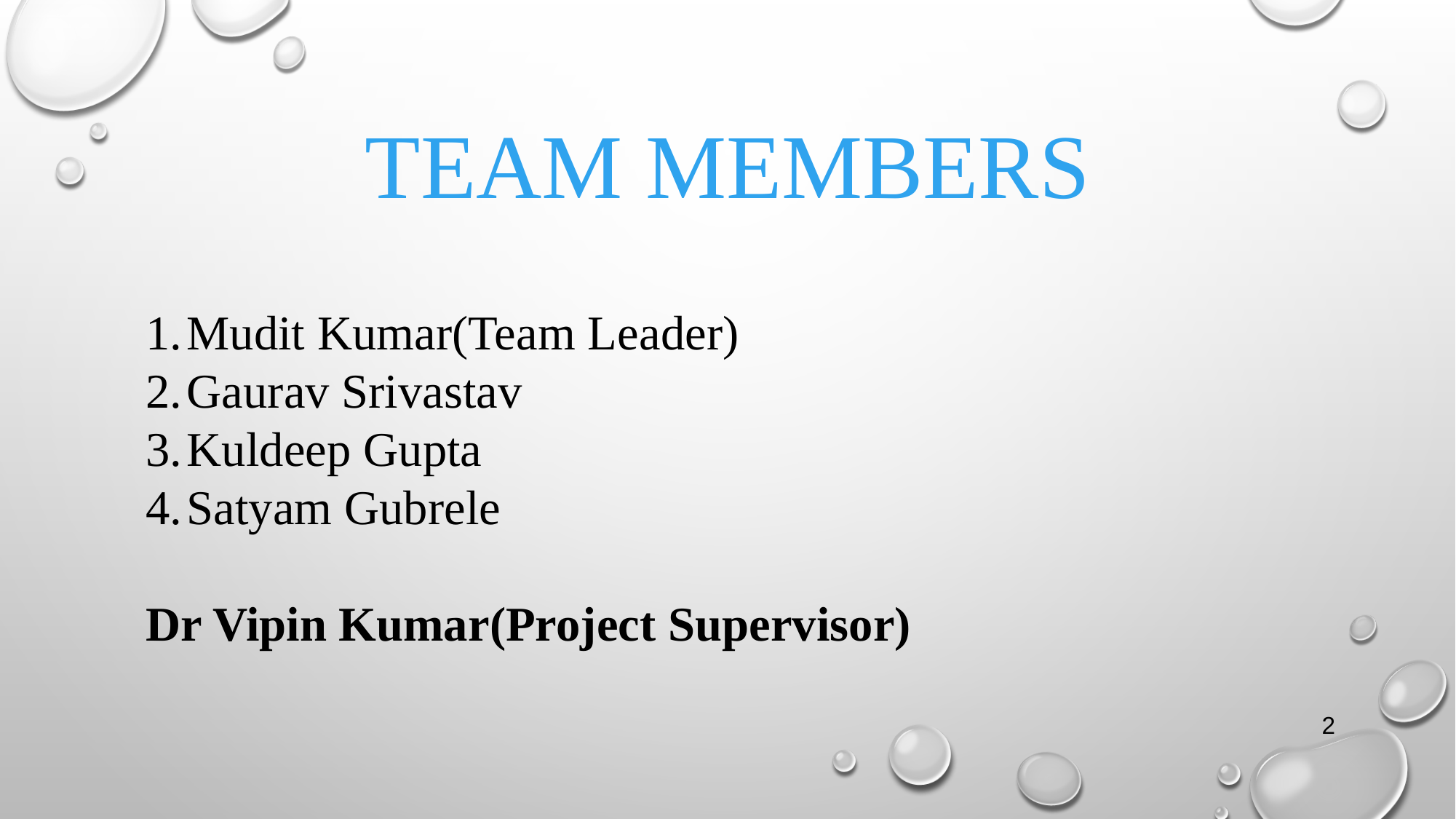

# TEAM MEMBERS
Mudit Kumar(Team Leader)
Gaurav Srivastav
Kuldeep Gupta
Satyam Gubrele

Dr Vipin Kumar(Project Supervisor)

2